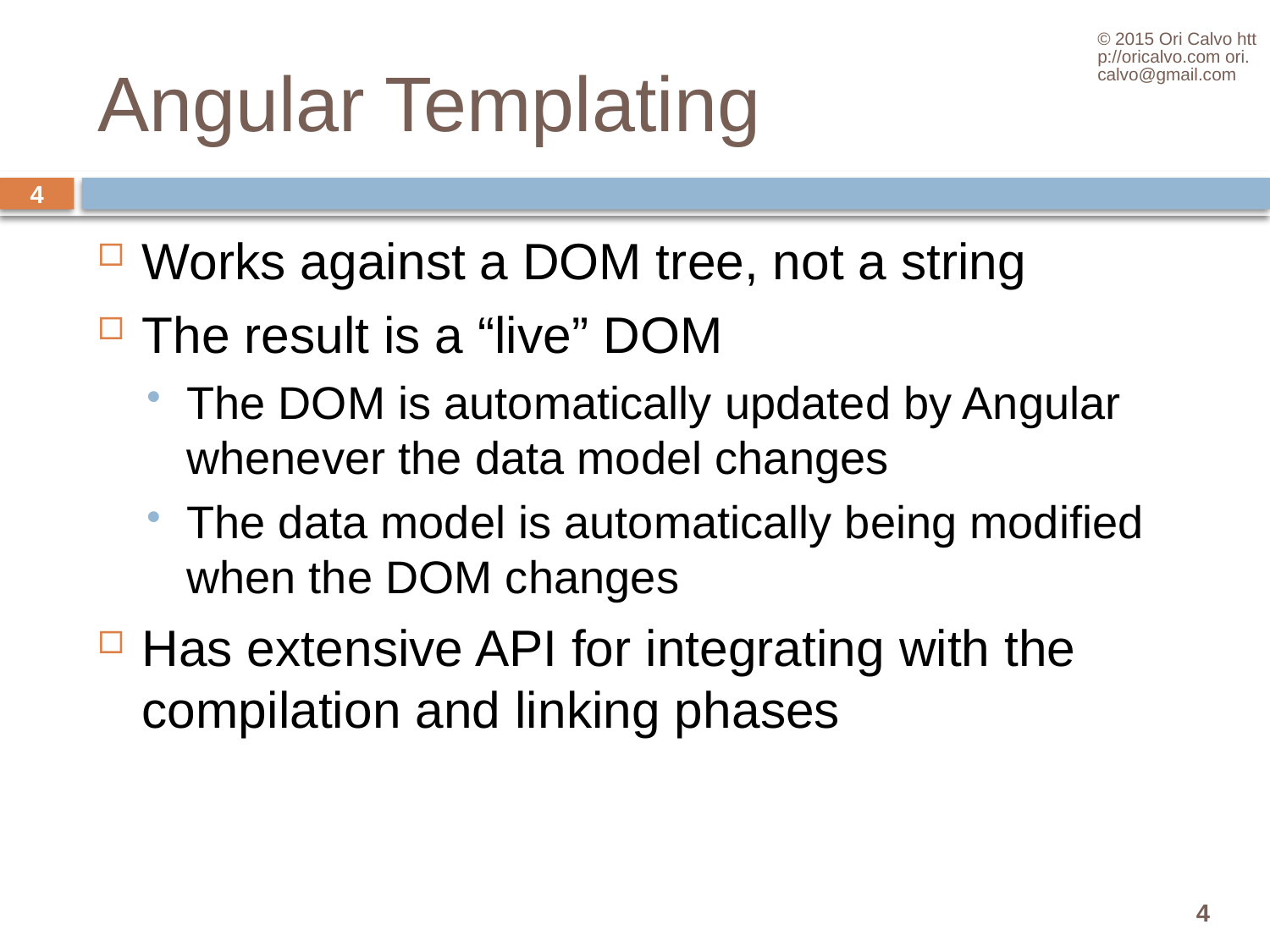

© 2015 Ori Calvo http://oricalvo.com ori.calvo@gmail.com
# Angular Templating
4
Works against a DOM tree, not a string
The result is a “live” DOM
The DOM is automatically updated by Angular whenever the data model changes
The data model is automatically being modified when the DOM changes
Has extensive API for integrating with the compilation and linking phases